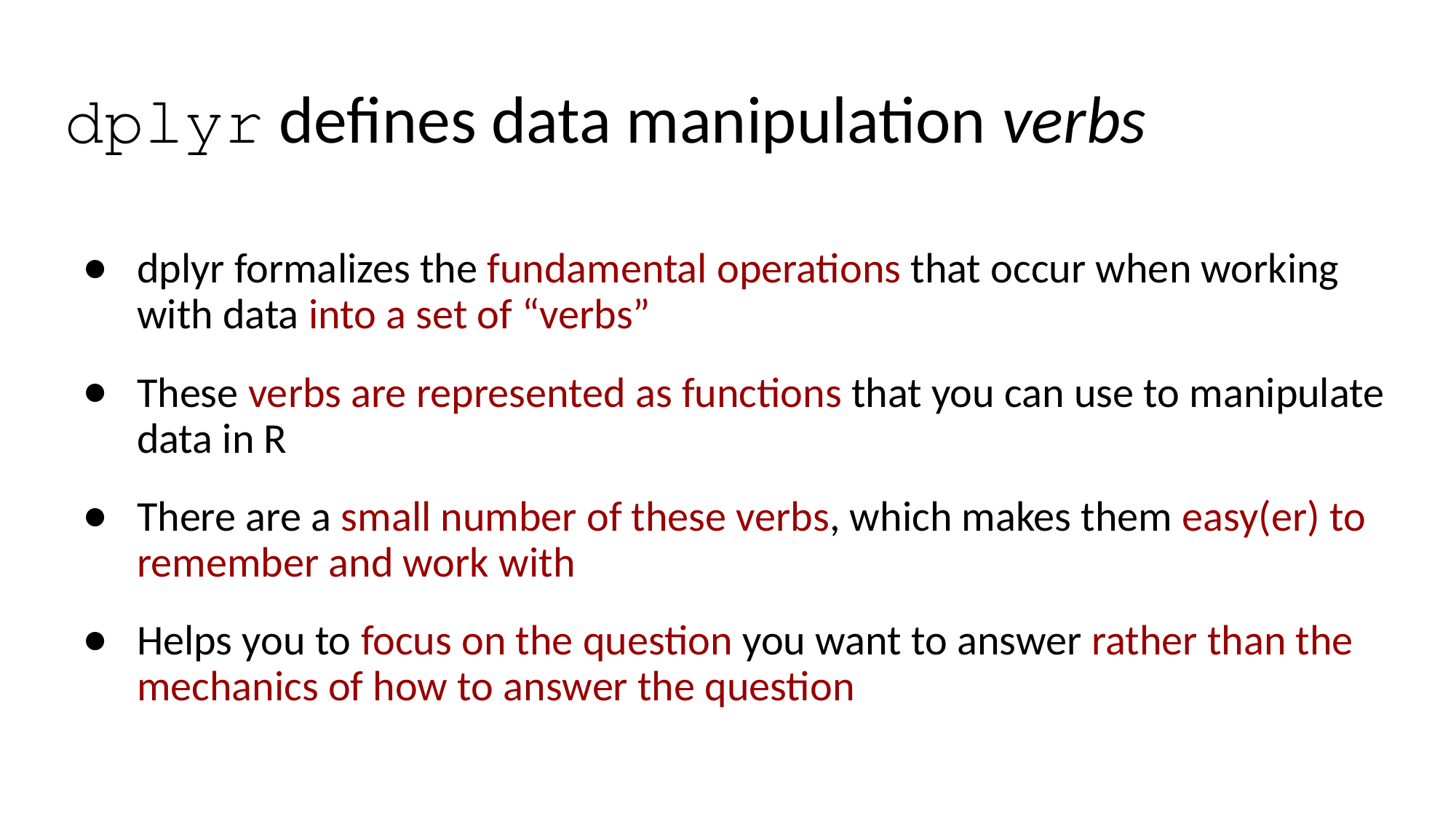

# dplyr defines data manipulation verbs
dplyr formalizes the fundamental operations that occur when working with data into a set of “verbs”
These verbs are represented as functions that you can use to manipulate data in R
There are a small number of these verbs, which makes them easy(er) to remember and work with
Helps you to focus on the question you want to answer rather than the mechanics of how to answer the question